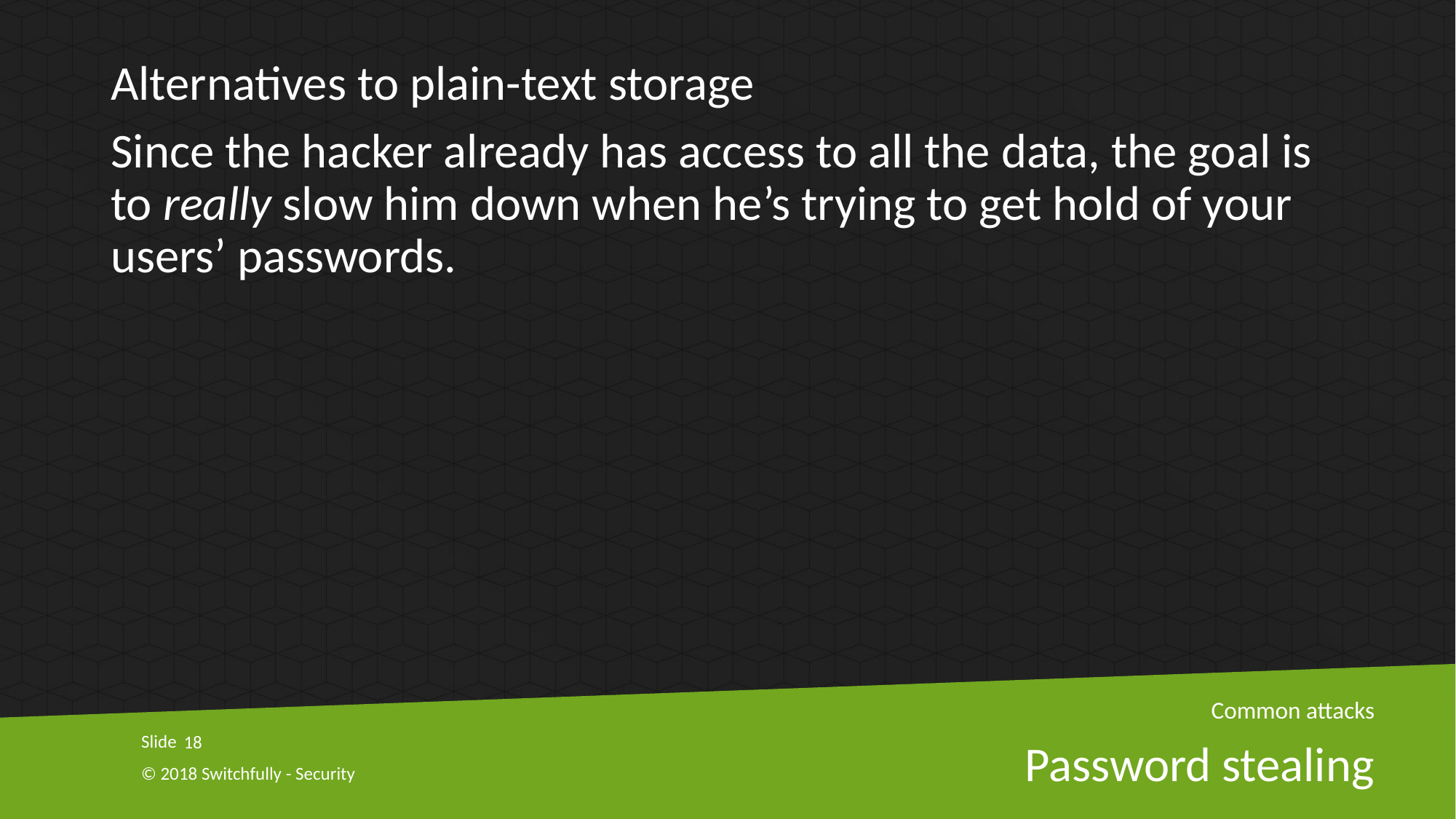

Alternatives to plain-text storage
Since the hacker already has access to all the data, the goal is to really slow him down when he’s trying to get hold of your users’ passwords.
Common attacks
18
# Password stealing
© 2018 Switchfully - Security